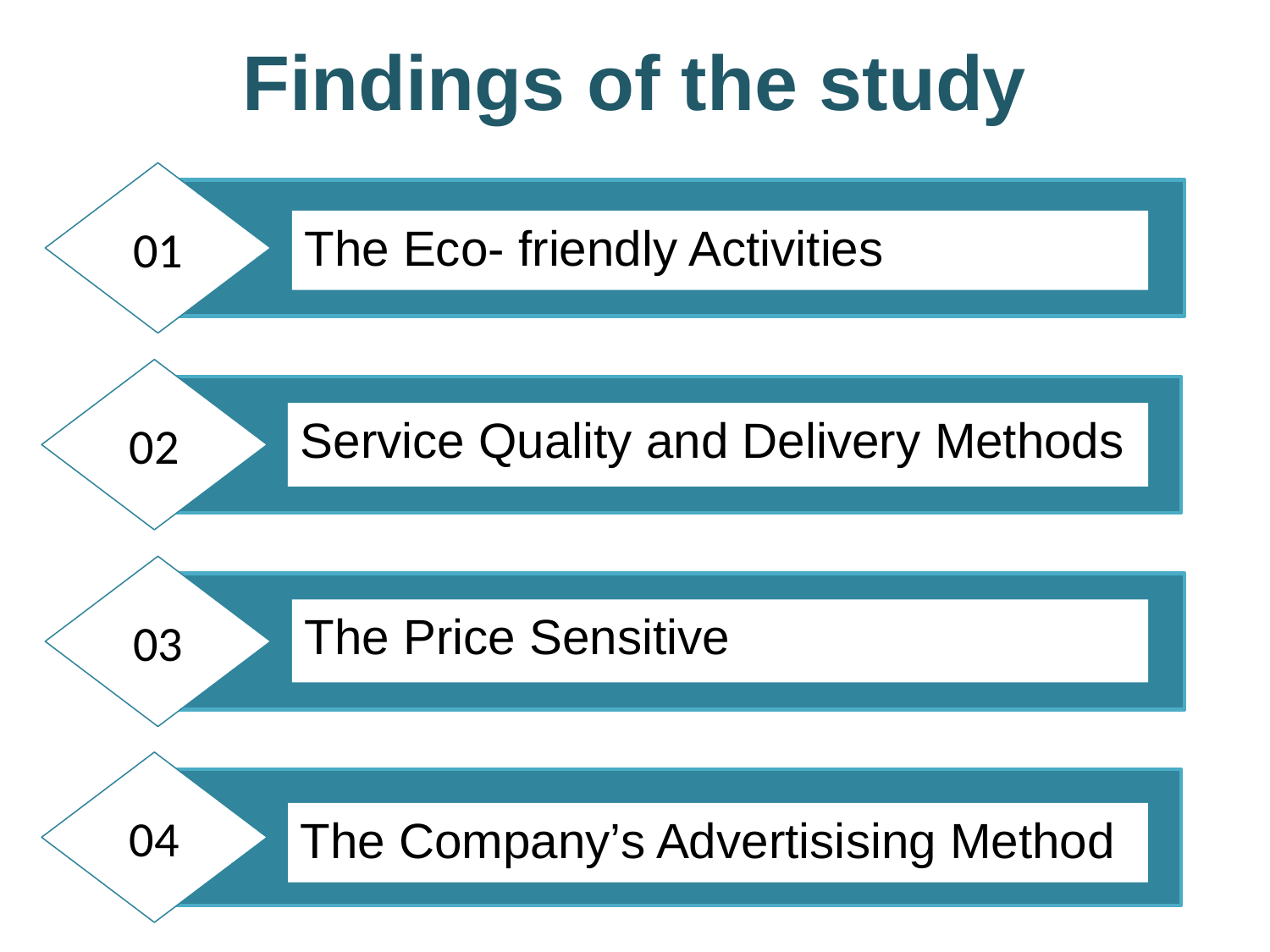

# Findings of the study
01

The Eco- friendly Activities
02

Service Quality and Delivery Methods
03

The Price Sensitive
04

The Company’s Advertisising Method